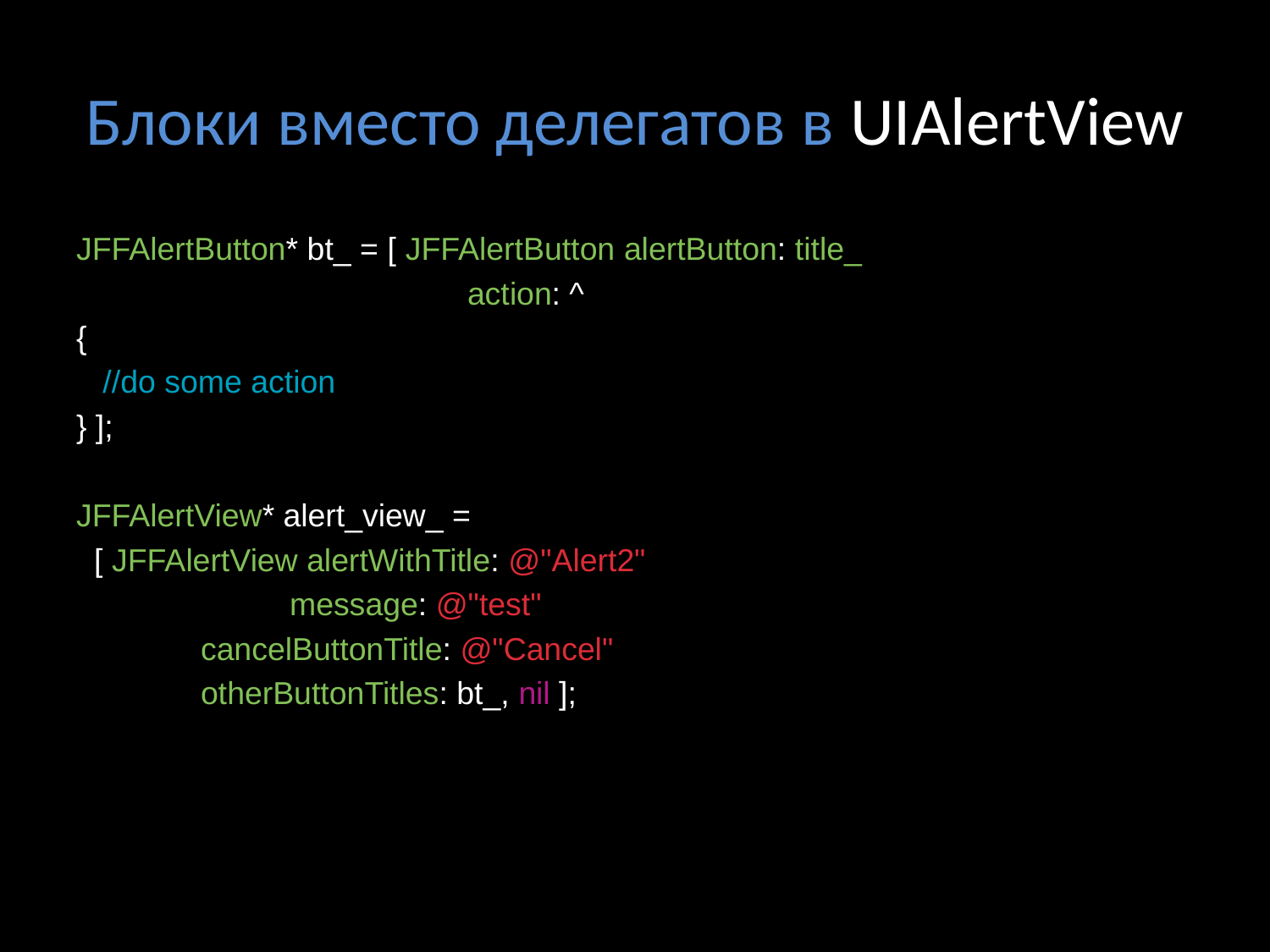

# Блоки вместо делегатов в UIAlertView
JFFAlertButton* bt_ = [ JFFAlertButton alertButton: title_
                                            action: ^
{
   //do some action
} ];

JFFAlertView* alert_view_ =
  [ JFFAlertView alertWithTitle: @"Alert2"
                        message: @"test"
              cancelButtonTitle: @"Cancel"
              otherButtonTitles: bt_, nil ];